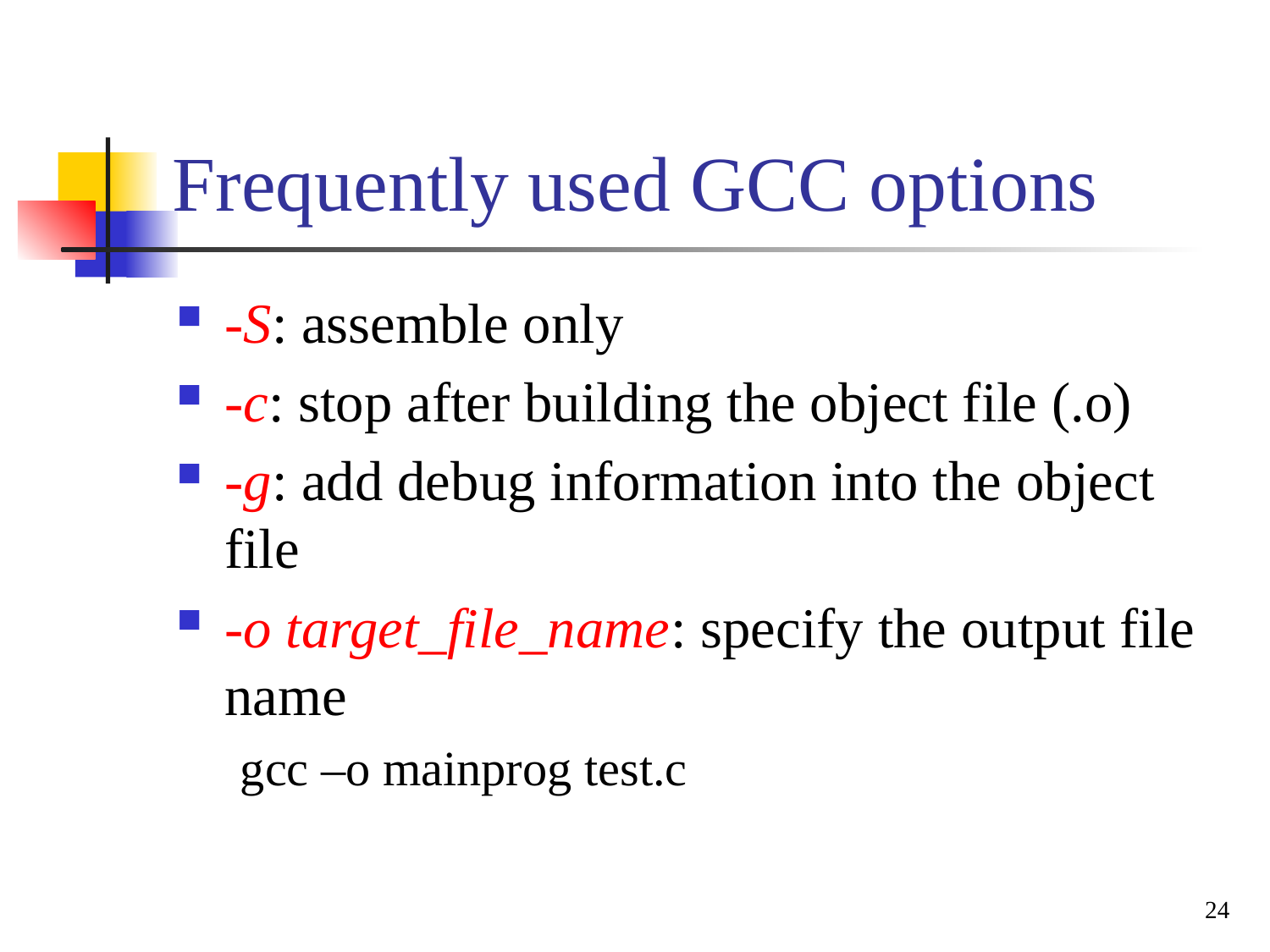

# Frequently used GCC options
-S: assemble only
-c: stop after building the object file (.o)
-g: add debug information into the object file
-o target_file_name: specify the output file name
gcc –o mainprog test.c
24